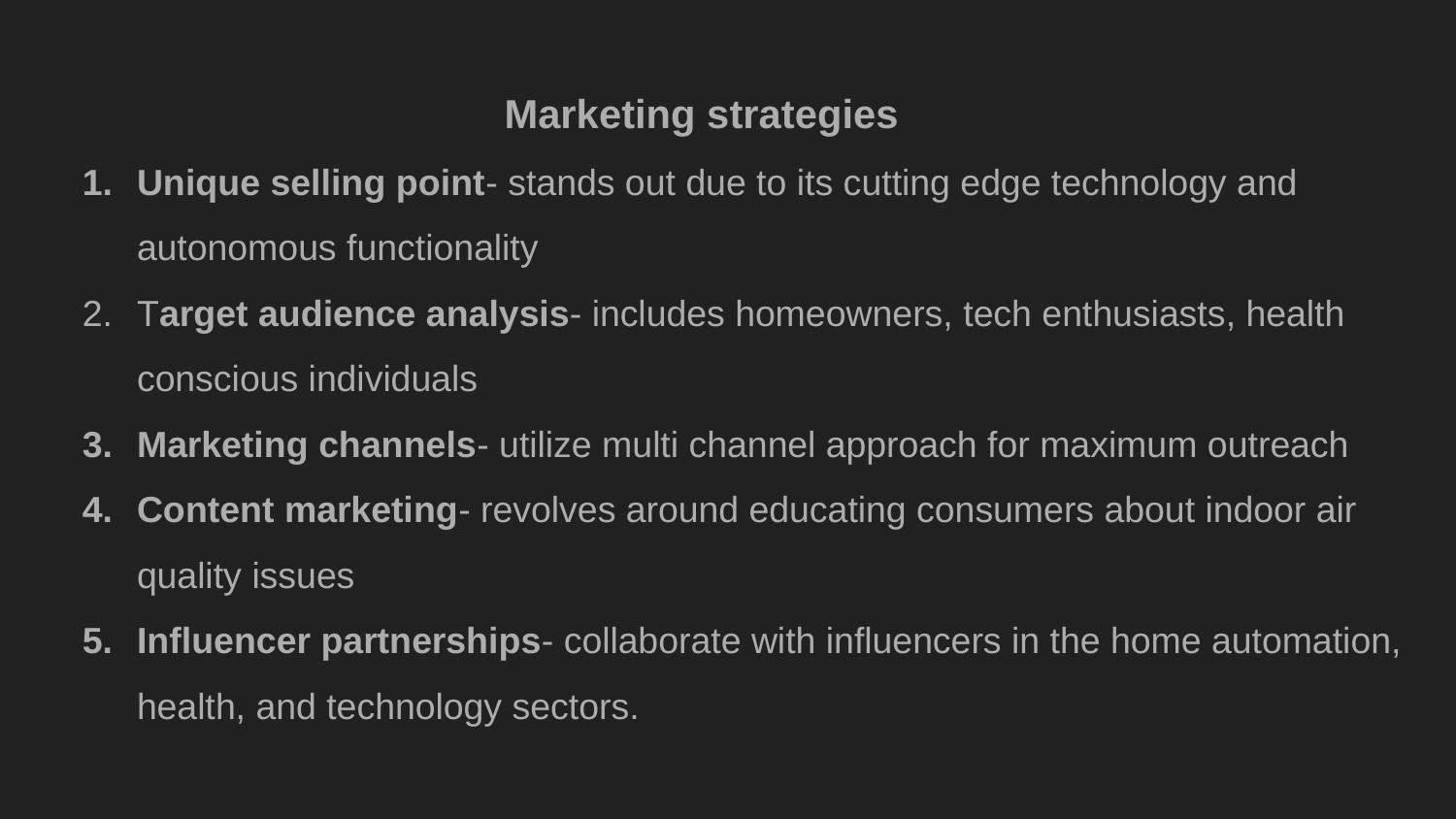

Marketing strategies
Unique selling point- stands out due to its cutting edge technology and autonomous functionality
Target audience analysis- includes homeowners, tech enthusiasts, health conscious individuals
Marketing channels- utilize multi channel approach for maximum outreach
Content marketing- revolves around educating consumers about indoor air quality issues
Influencer partnerships- collaborate with influencers in the home automation, health, and technology sectors.